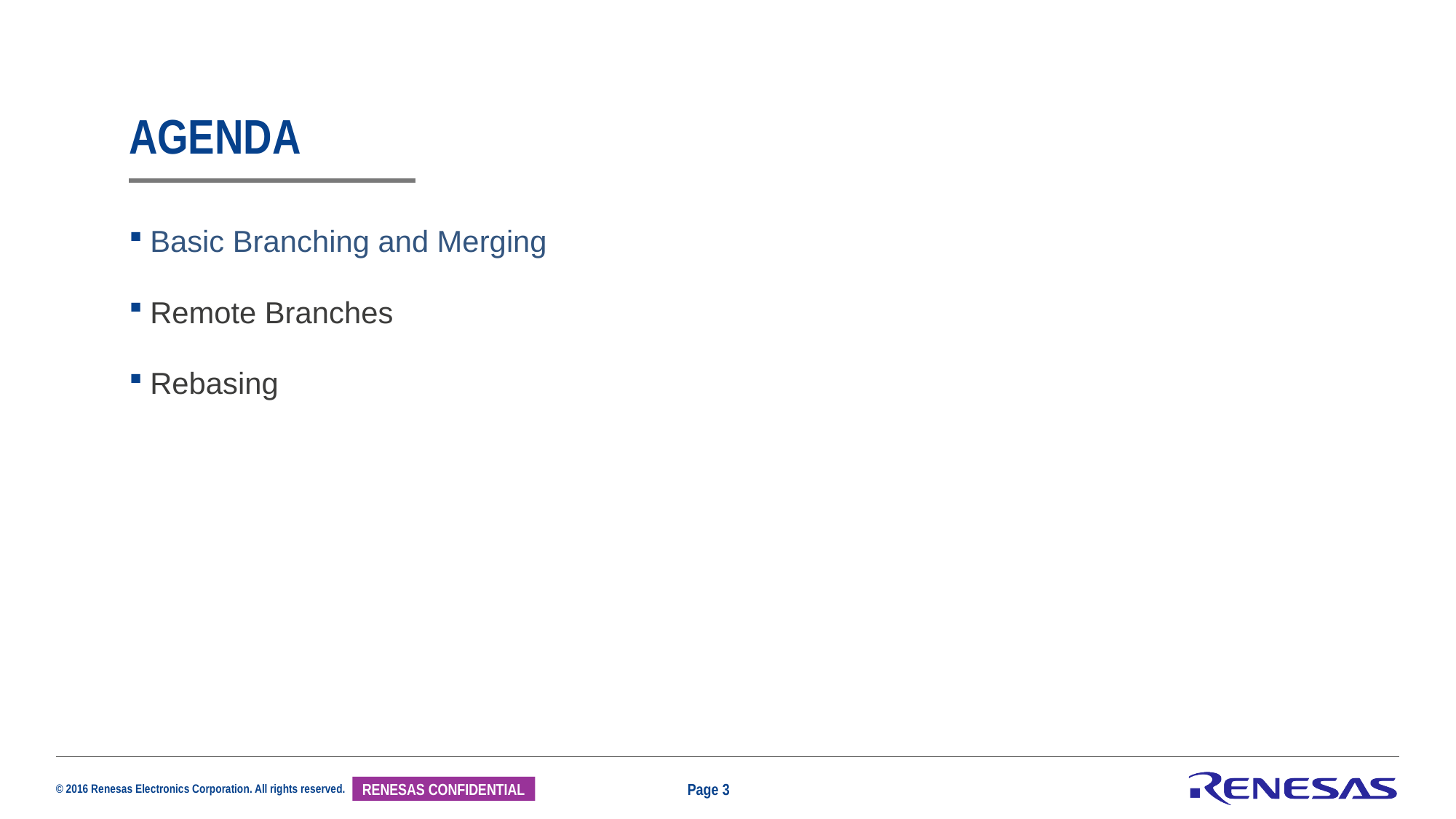

# Agenda
Basic Branching and Merging
Remote Branches
Rebasing
Page 3